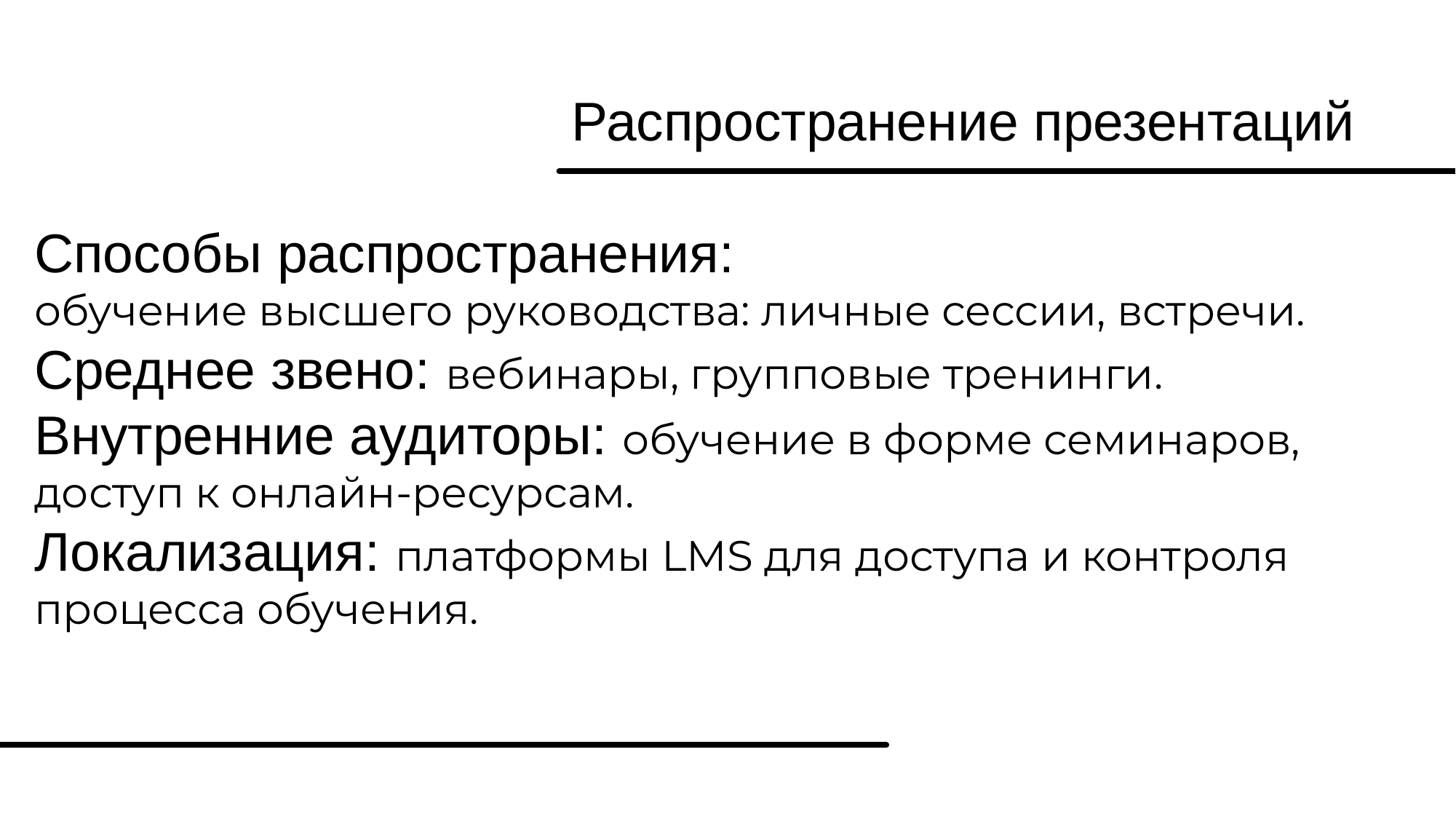

Распространение презентаций
Способы распространения:
обучение высшего руководства: личные сессии, встречи.
Среднее звено: вебинары, групповые тренинги.
Внутренние аудиторы: обучение в форме семинаров, доступ к онлайн-ресурсам.
Локализация: платформы LMS для доступа и контроля процесса обучения.